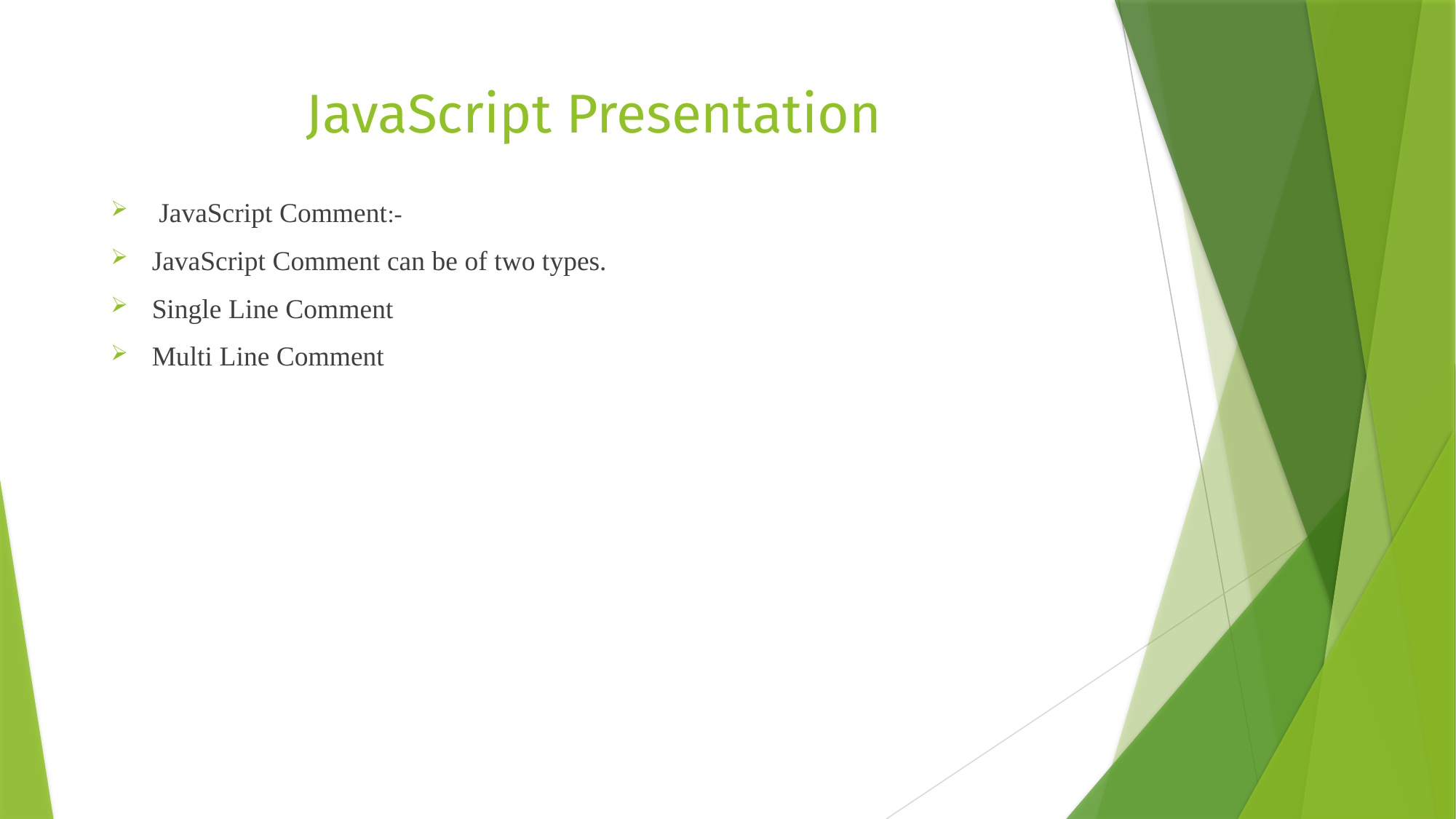

# JavaScript Presentation
 JavaScript Comment:-
JavaScript Comment can be of two types.
Single Line Comment
Multi Line Comment